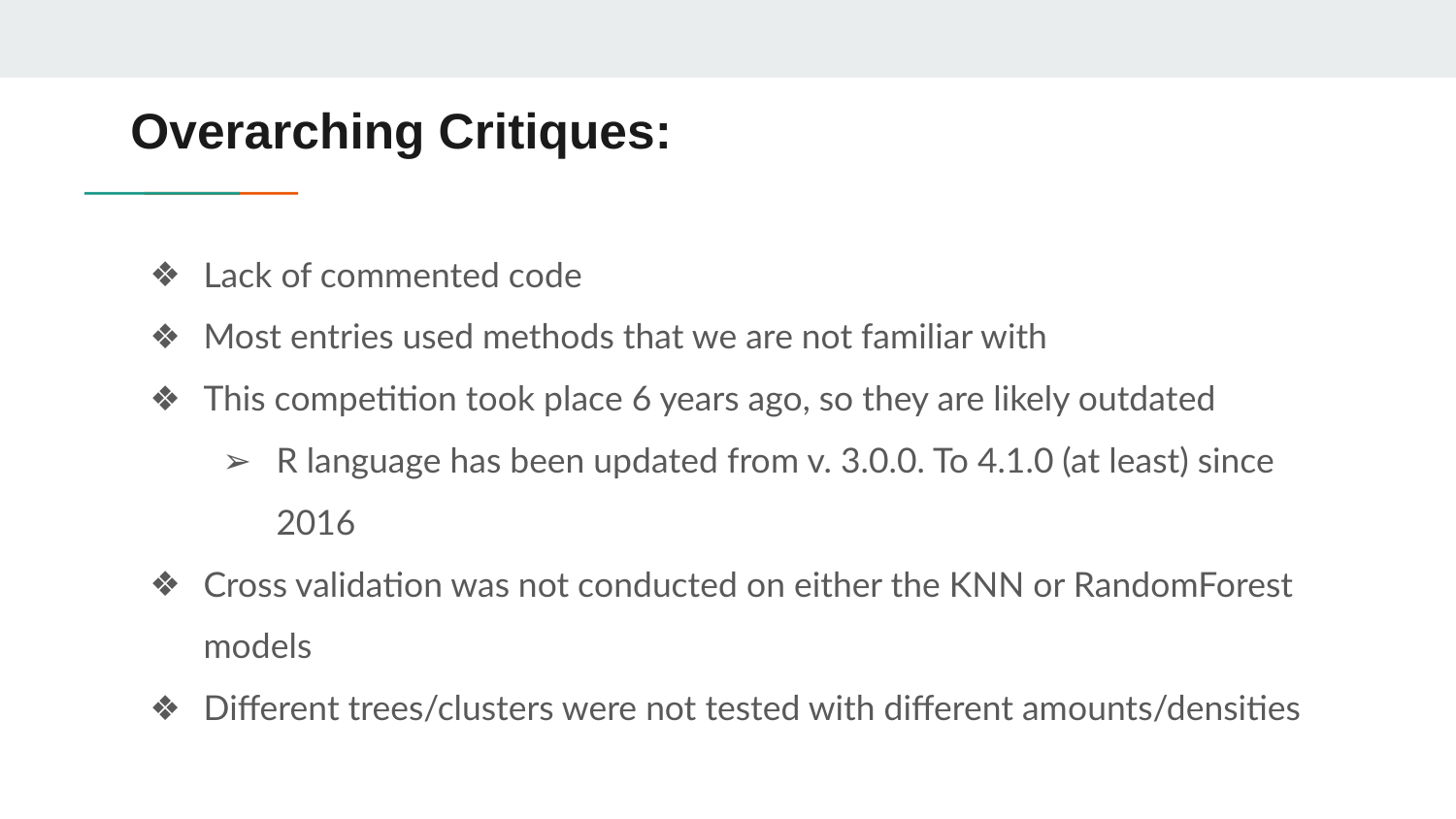

# Overarching Critiques:
Lack of commented code
Most entries used methods that we are not familiar with
This competition took place 6 years ago, so they are likely outdated
R language has been updated from v. 3.0.0. To 4.1.0 (at least) since 2016
Cross validation was not conducted on either the KNN or RandomForest models
Different trees/clusters were not tested with different amounts/densities